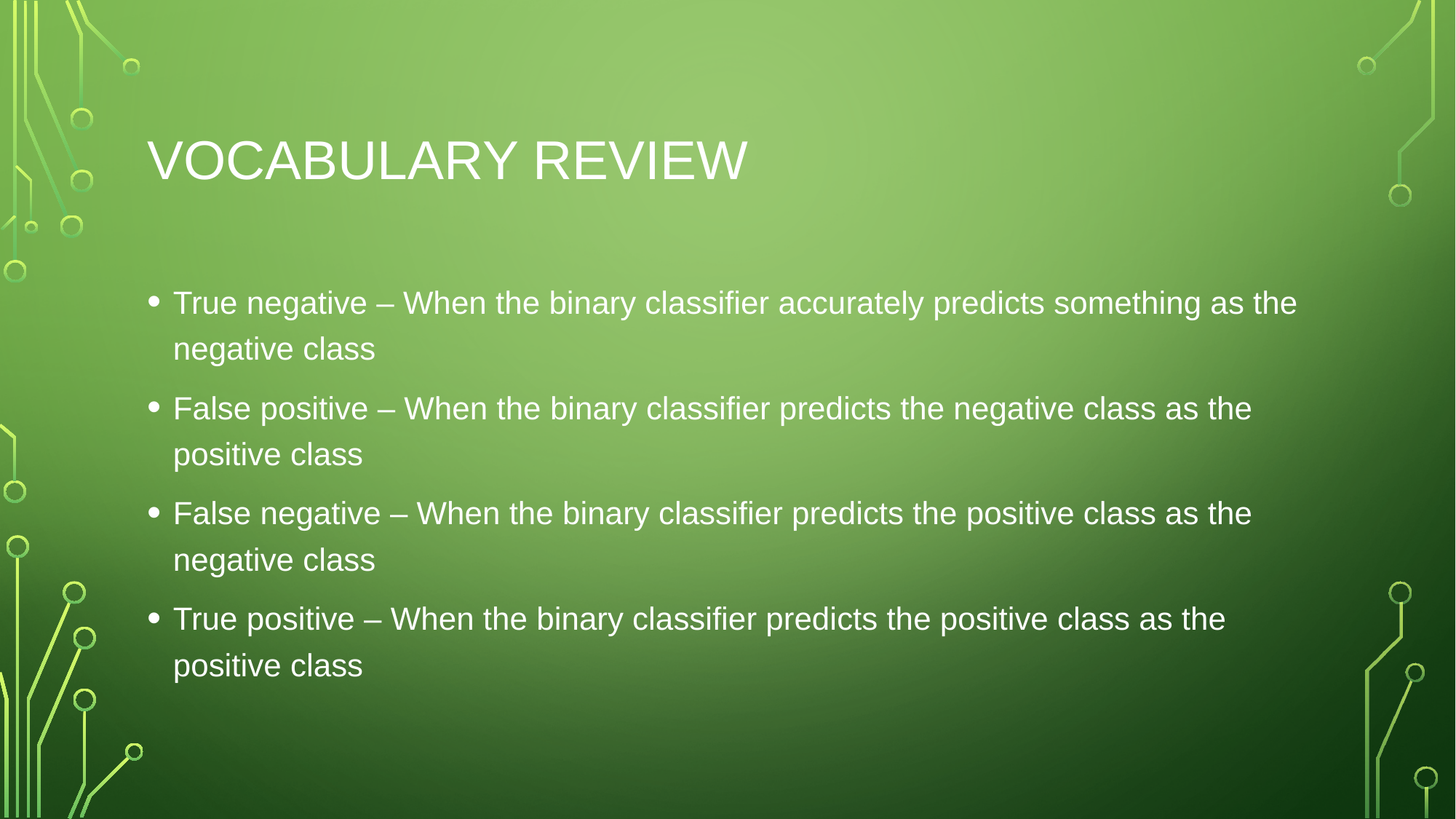

# Vocabulary review
True negative – When the binary classifier accurately predicts something as the negative class
False positive – When the binary classifier predicts the negative class as the positive class
False negative – When the binary classifier predicts the positive class as the negative class
True positive – When the binary classifier predicts the positive class as the positive class